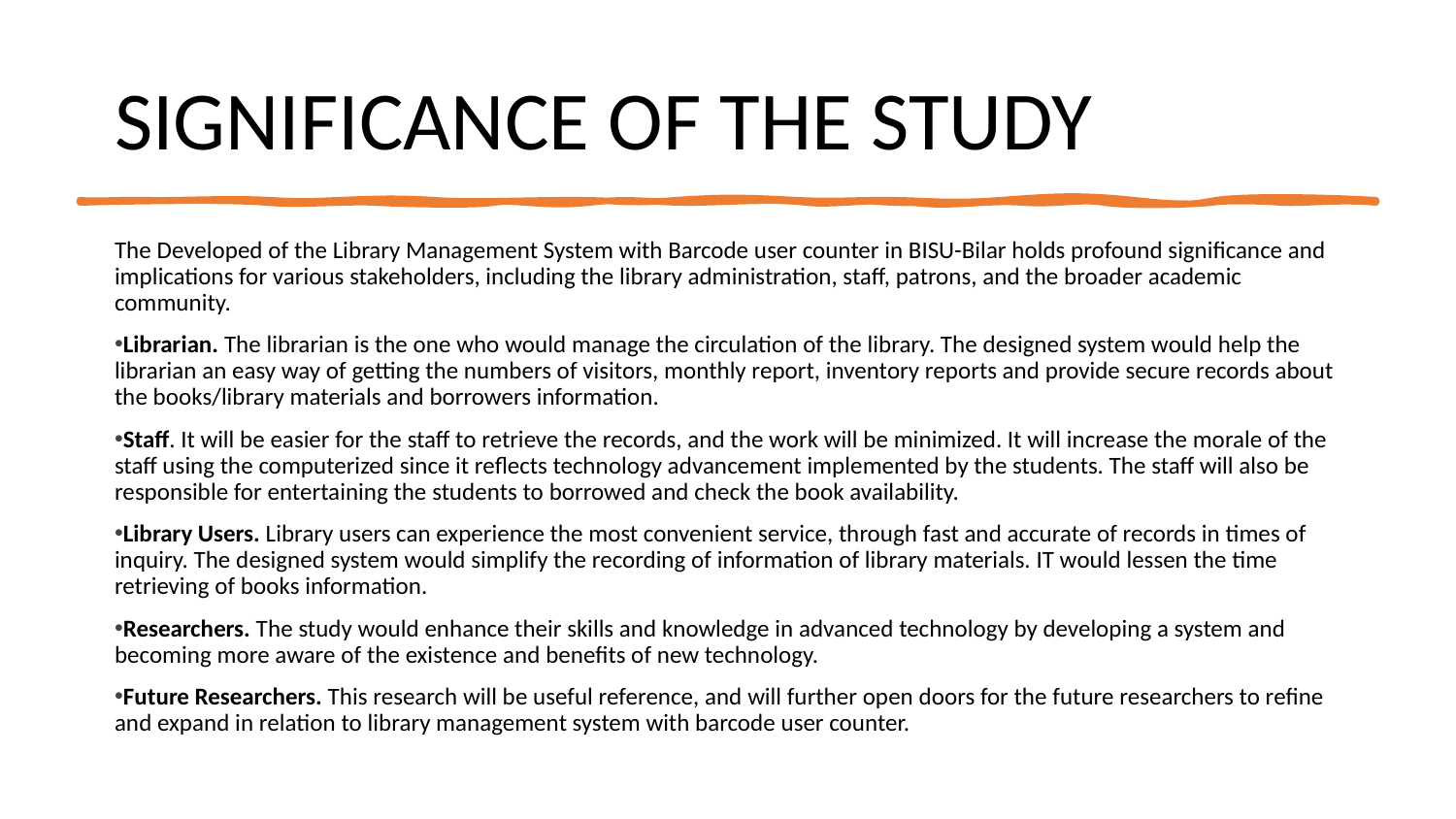

# SIGNIFICANCE OF THE STUDY

The Developed of the Library Management System with Barcode user counter in BISU-Bilar holds profound significance and implications for various stakeholders, including the library administration, staff, patrons, and the broader academic community.
Librarian. The librarian is the one who would manage the circulation of the library. The designed system would help the librarian an easy way of getting the numbers of visitors, monthly report, inventory reports and provide secure records about the books/library materials and borrowers information.
Staff. It will be easier for the staff to retrieve the records, and the work will be minimized. It will increase the morale of the staff using the computerized since it reflects technology advancement implemented by the students. The staff will also be responsible for entertaining the students to borrowed and check the book availability.
Library Users. Library users can experience the most convenient service, through fast and accurate of records in times of inquiry. The designed system would simplify the recording of information of library materials. IT would lessen the time retrieving of books information.
Researchers. The study would enhance their skills and knowledge in advanced technology by developing a system and becoming more aware of the existence and benefits of new technology.
Future Researchers. This research will be useful reference, and will further open doors for the future researchers to refine and expand in relation to library management system with barcode user counter.